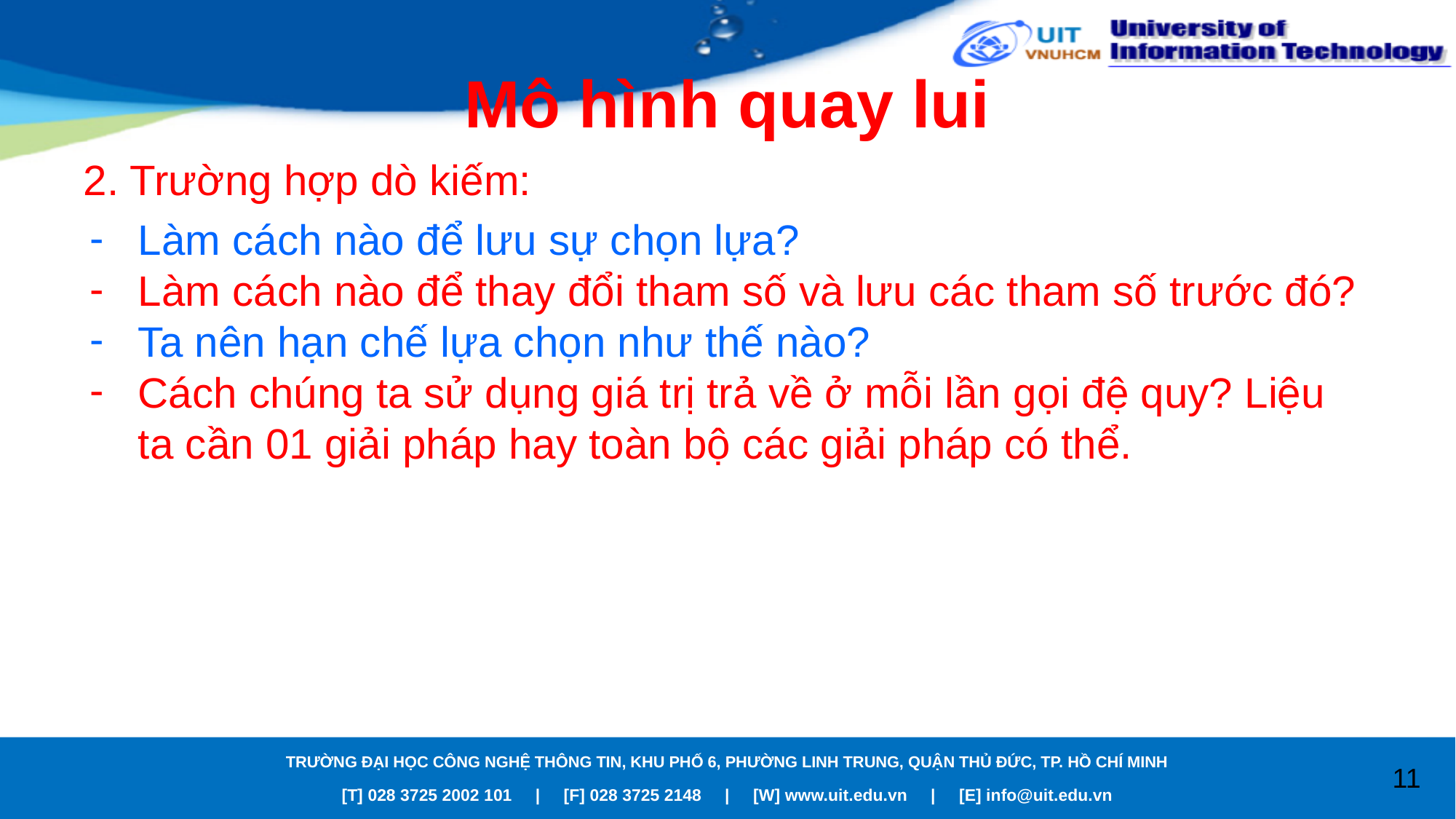

# Mô hình quay lui
2. Trường hợp dò kiếm:
Làm cách nào để lưu sự chọn lựa?
Làm cách nào để thay đổi tham số và lưu các tham số trước đó?
Ta nên hạn chế lựa chọn như thế nào?
Cách chúng ta sử dụng giá trị trả về ở mỗi lần gọi đệ quy? Liệu ta cần 01 giải pháp hay toàn bộ các giải pháp có thể.